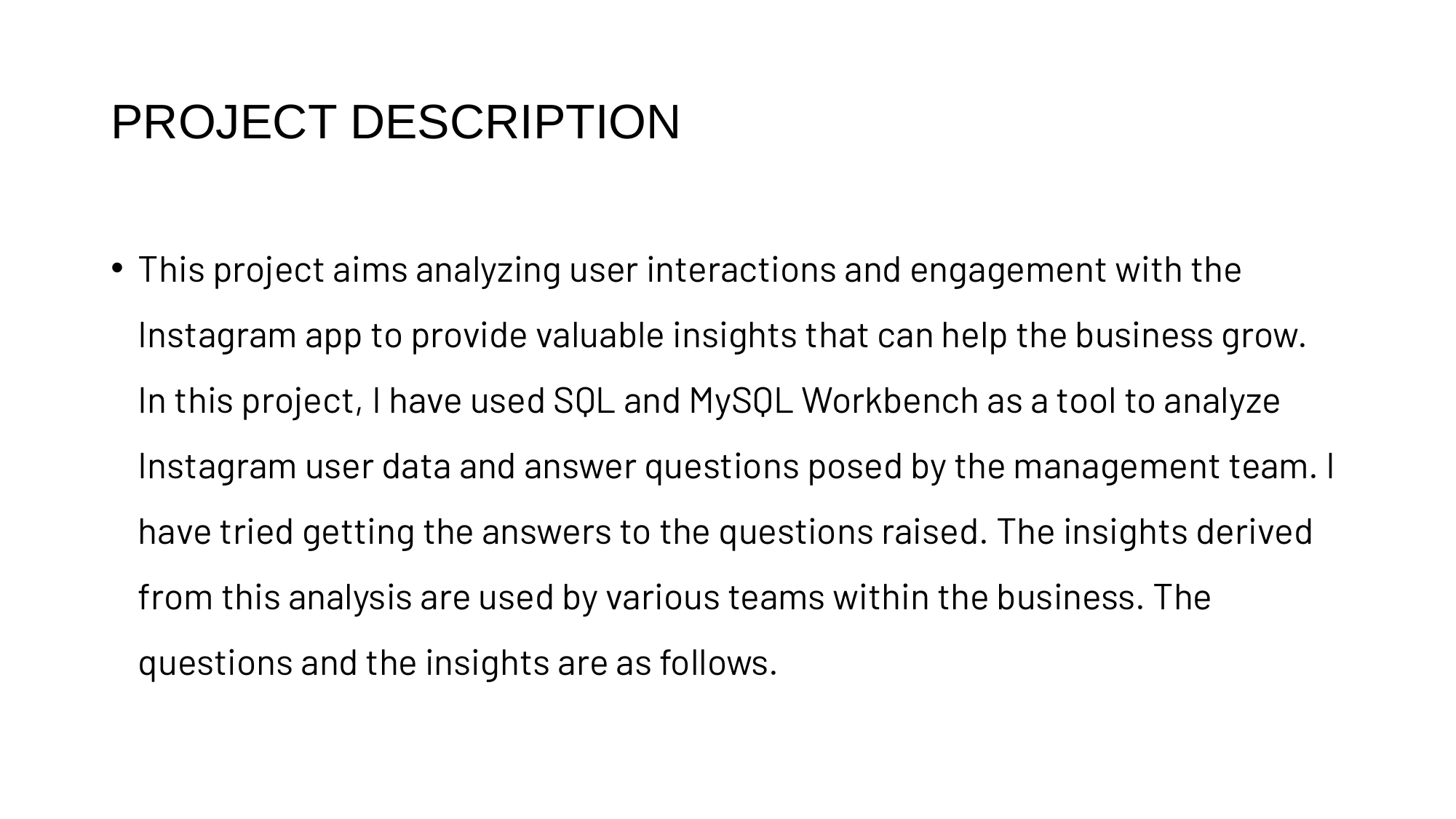

# PROJECT DESCRIPTION
This project aims analyzing user interactions and engagement with the Instagram app to provide valuable insights that can help the business grow. In this project, I have used SQL and MySQL Workbench as a tool to analyze Instagram user data and answer questions posed by the management team. I have tried getting the answers to the questions raised. The insights derived from this analysis are used by various teams within the business. The questions and the insights are as follows.